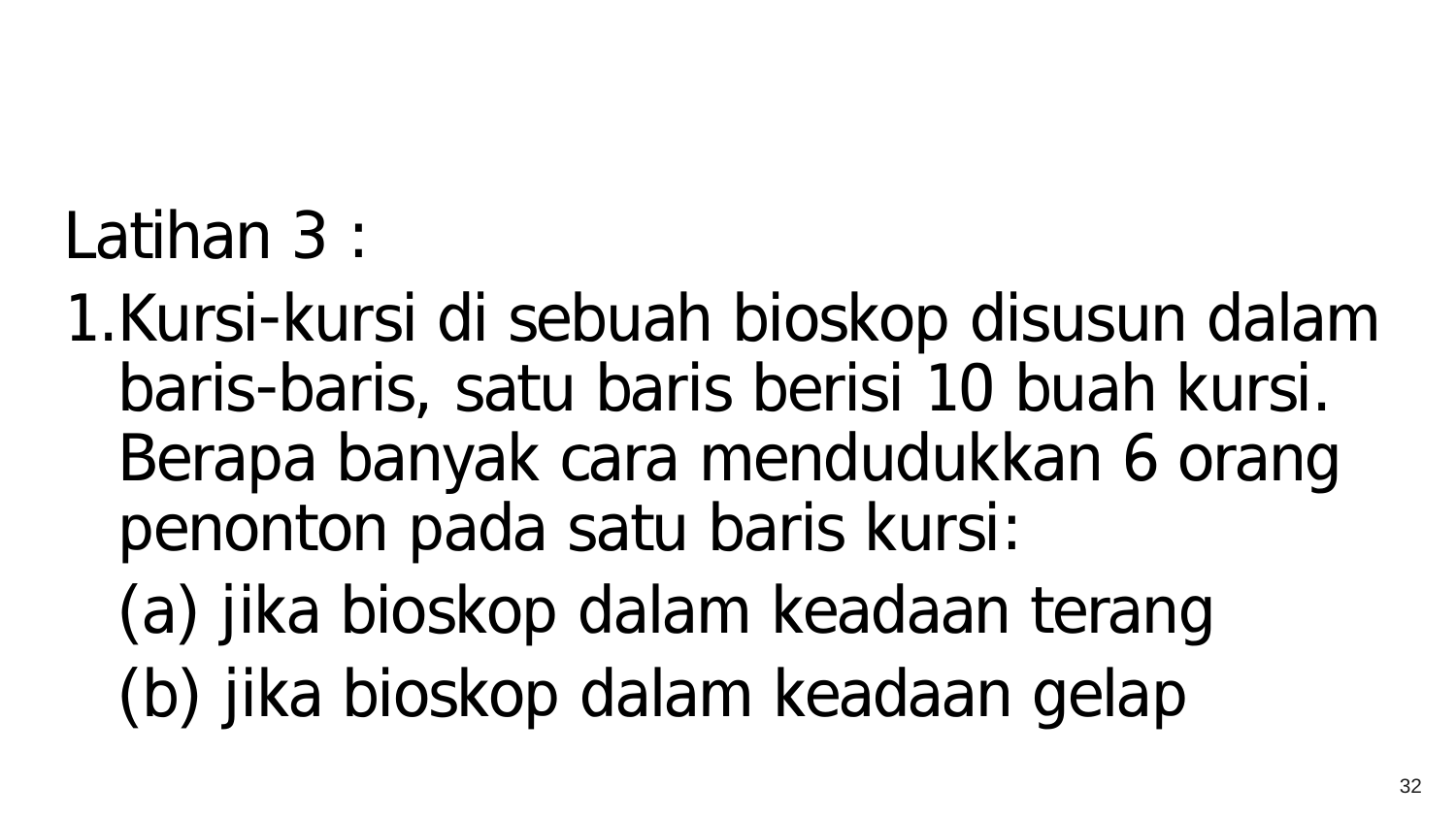

#
Latihan 3 :
Kursi-kursi di sebuah bioskop disusun dalam baris-baris, satu baris berisi 10 buah kursi. Berapa banyak cara mendudukkan 6 orang penonton pada satu baris kursi:
	(a) jika bioskop dalam keadaan terang
	(b) jika bioskop dalam keadaan gelap
32